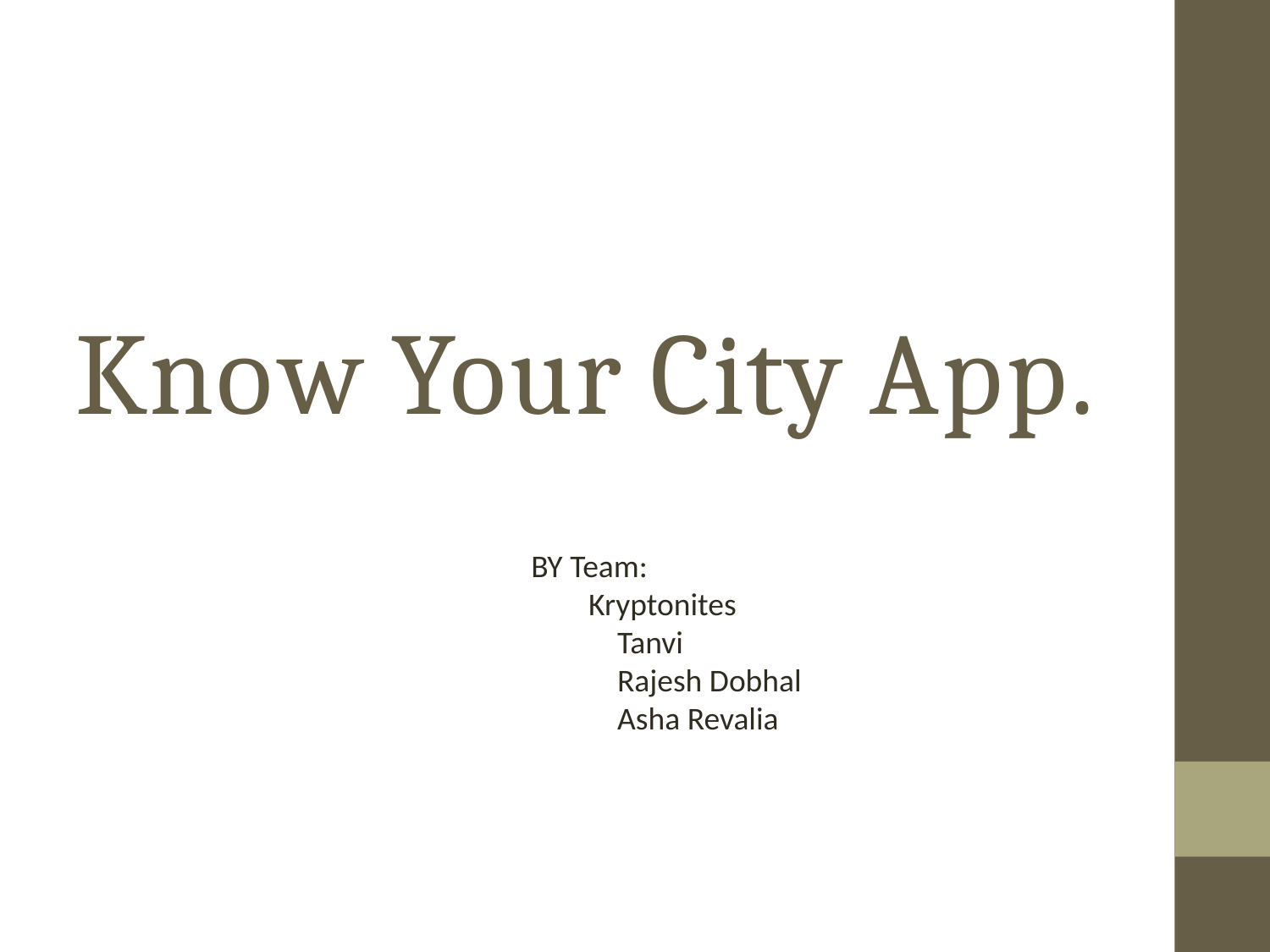

Know Your City App.
BY Team:
        Kryptonites
            Tanvi
            Rajesh Dobhal
            Asha Revalia